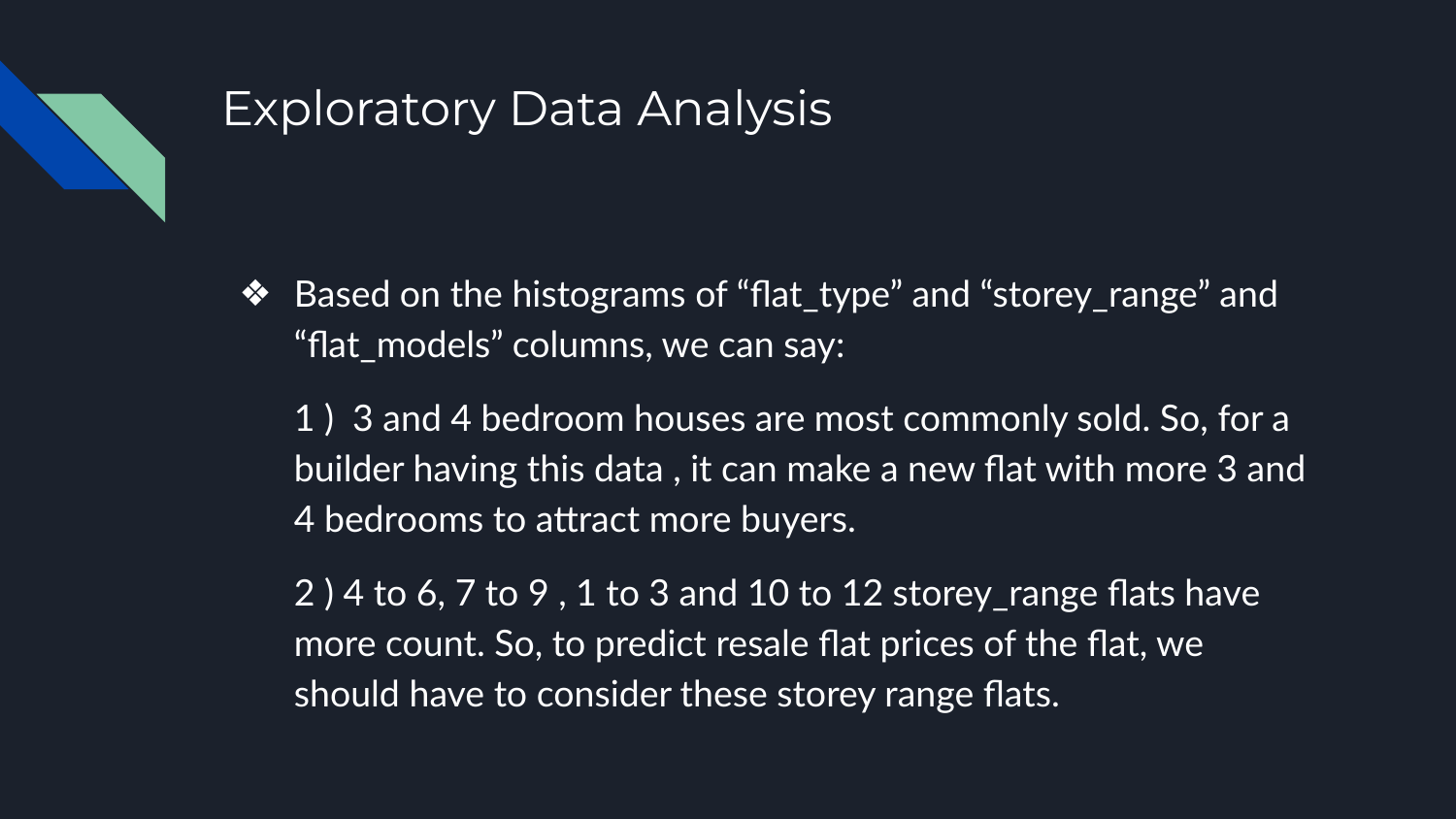

# Exploratory Data Analysis
Based on the histograms of “flat_type” and “storey_range” and “flat_models” columns, we can say:
1 )  3 and 4 bedroom houses are most commonly sold. So, for a builder having this data , it can make a new flat with more 3 and 4 bedrooms to attract more buyers.
2 ) 4 to 6, 7 to 9 , 1 to 3 and 10 to 12 storey_range flats have more count. So, to predict resale flat prices of the flat, we should have to consider these storey range flats.